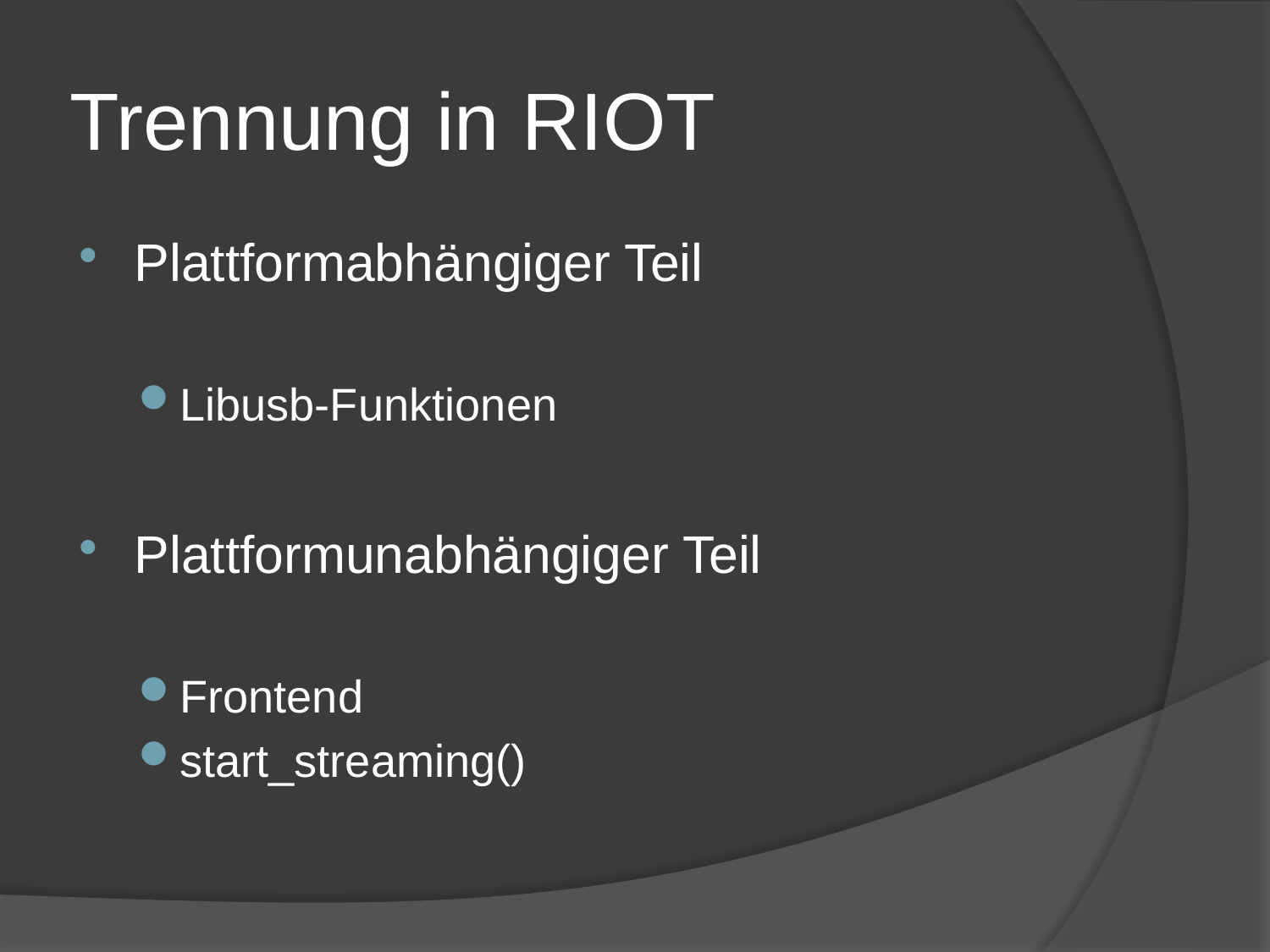

# Trennung in RIOT
Plattformabhängiger Teil

Libusb-Funktionen

Plattformunabhängiger Teil

Frontend
start_streaming()